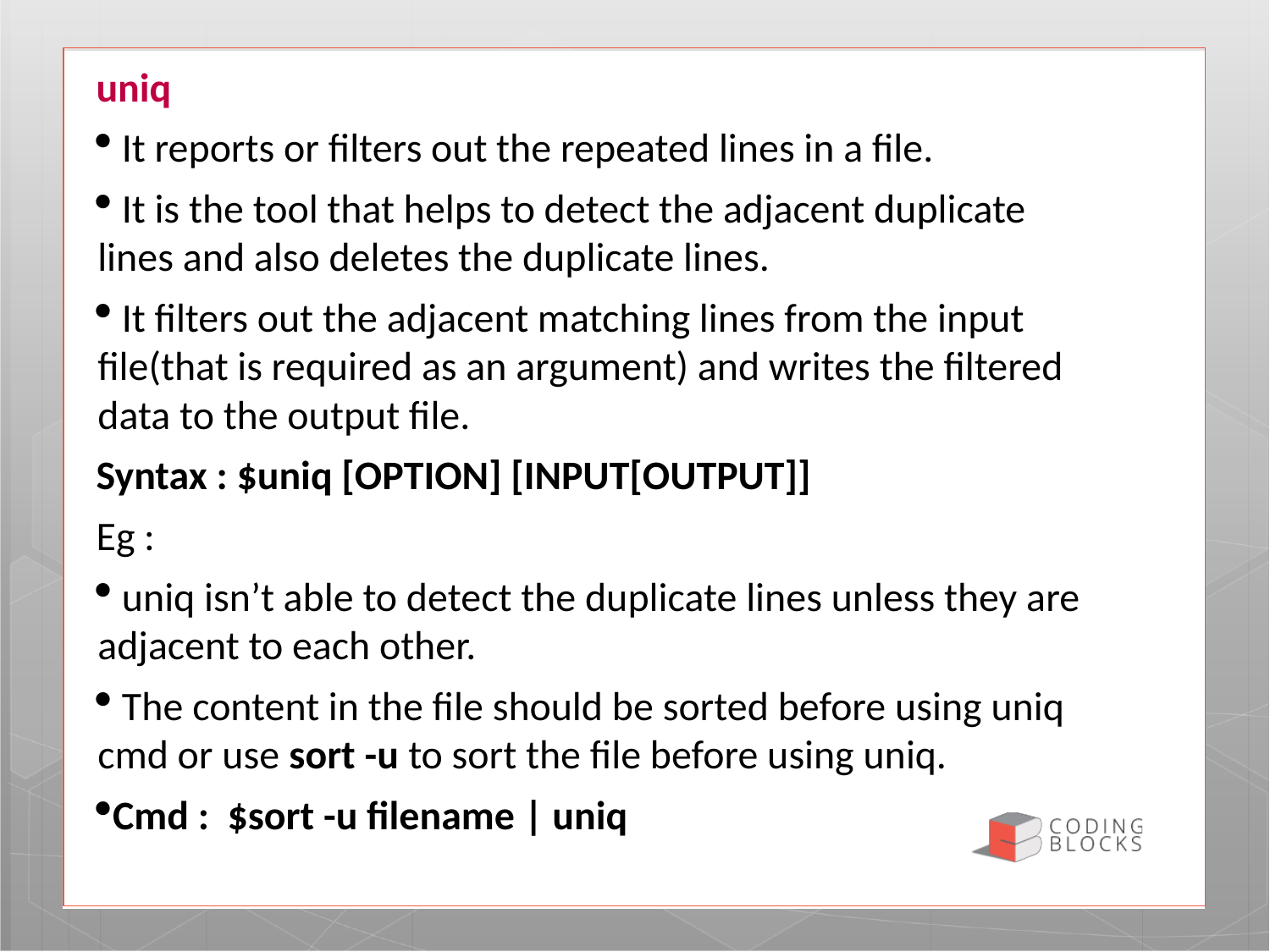

uniq
 It reports or filters out the repeated lines in a file.
 It is the tool that helps to detect the adjacent duplicate lines and also deletes the duplicate lines.
 It filters out the adjacent matching lines from the input file(that is required as an argument) and writes the filtered data to the output file.
Syntax : $uniq [OPTION] [INPUT[OUTPUT]]
Eg :
 uniq isn’t able to detect the duplicate lines unless they are adjacent to each other.
 The content in the file should be sorted before using uniq cmd or use sort -u to sort the file before using uniq.
Cmd :  $sort -u filename | uniq